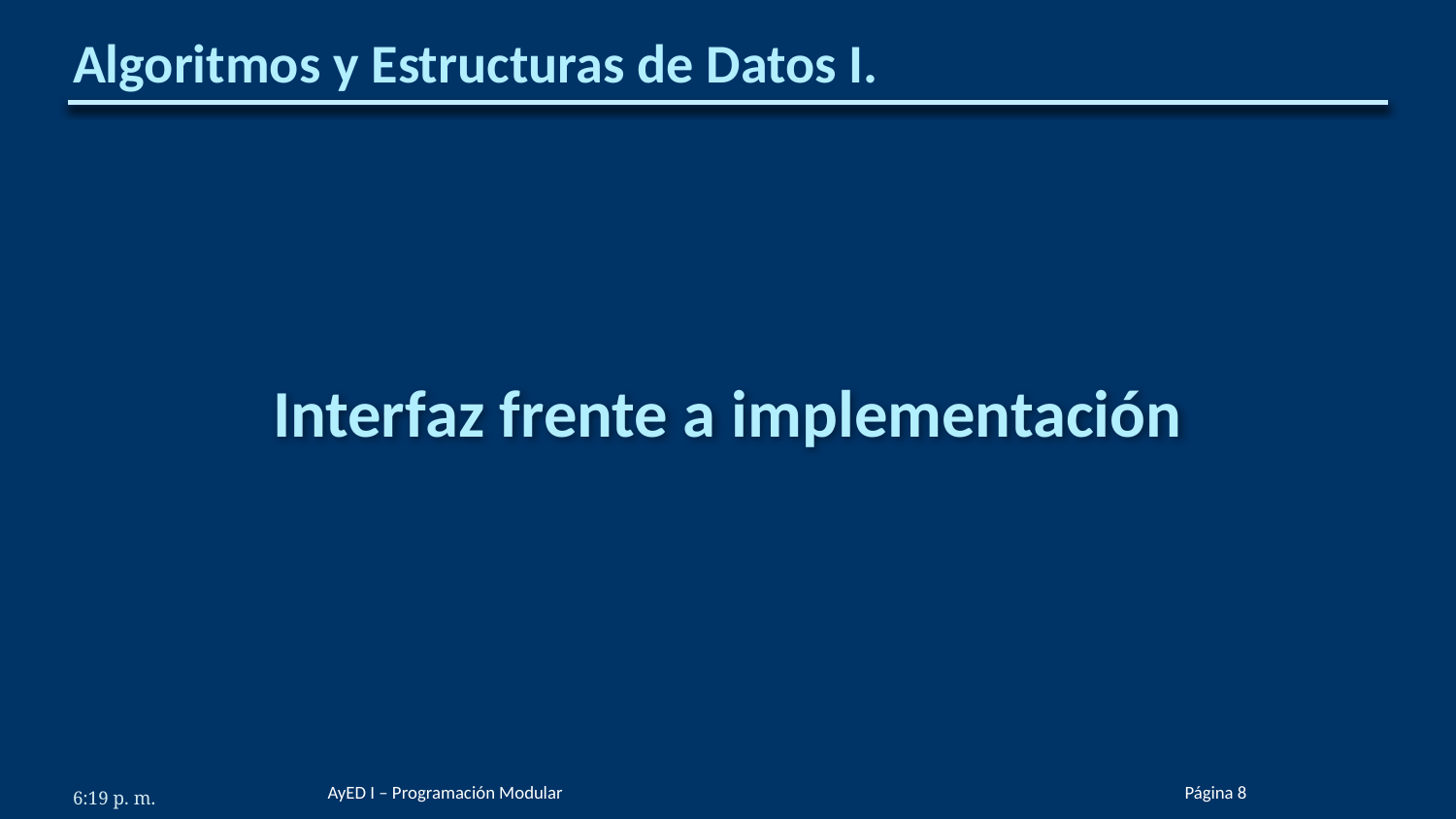

# Algoritmos y Estructuras de Datos I.
Interfaz frente a implementación
AyED I – Programación Modular
Página 8
6:19 p. m.